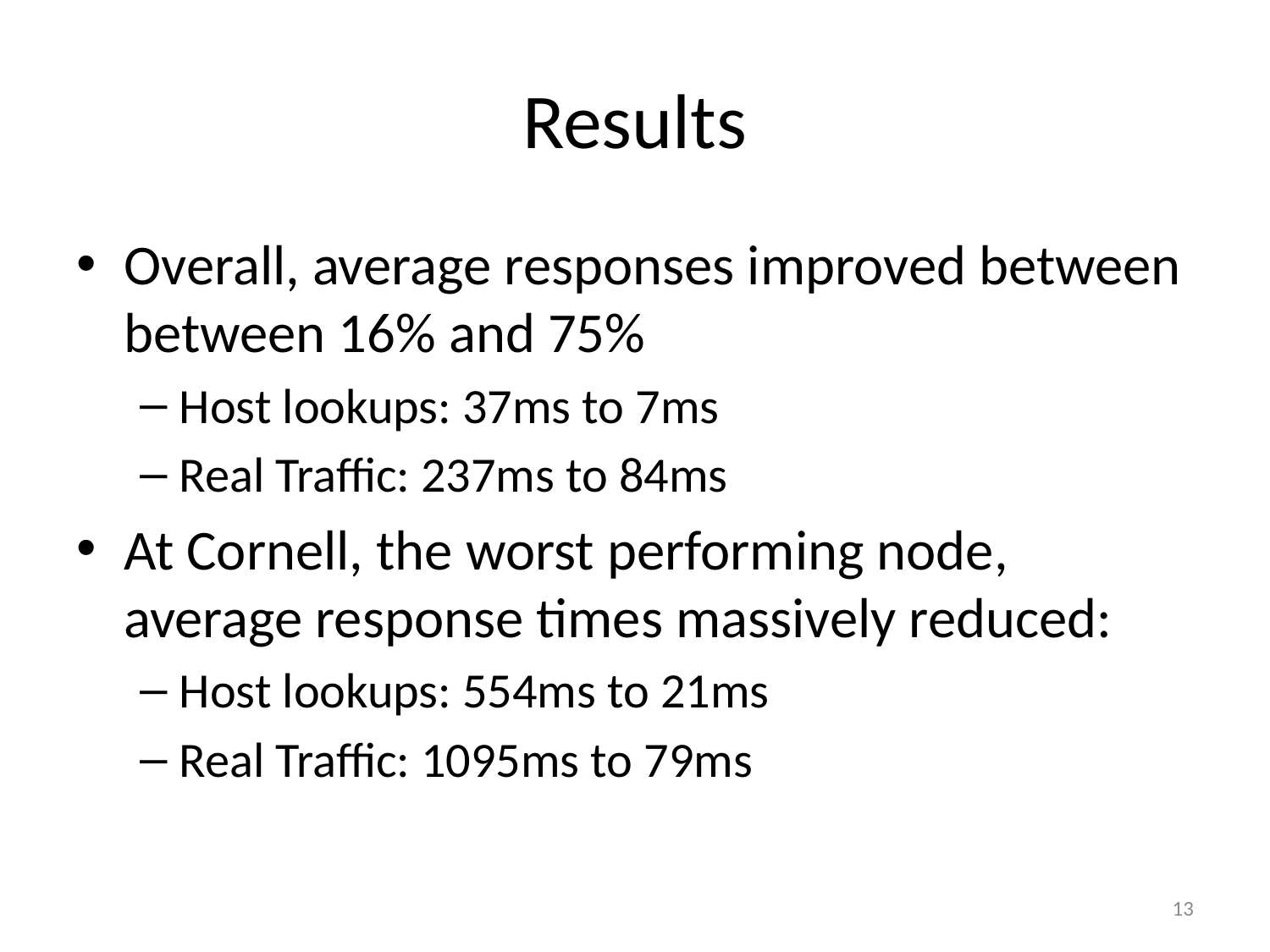

# Results
Overall, average responses improved between between 16% and 75%
Host lookups: 37ms to 7ms
Real Traffic: 237ms to 84ms
At Cornell, the worst performing node, average response times massively reduced:
Host lookups: 554ms to 21ms
Real Traffic: 1095ms to 79ms
13